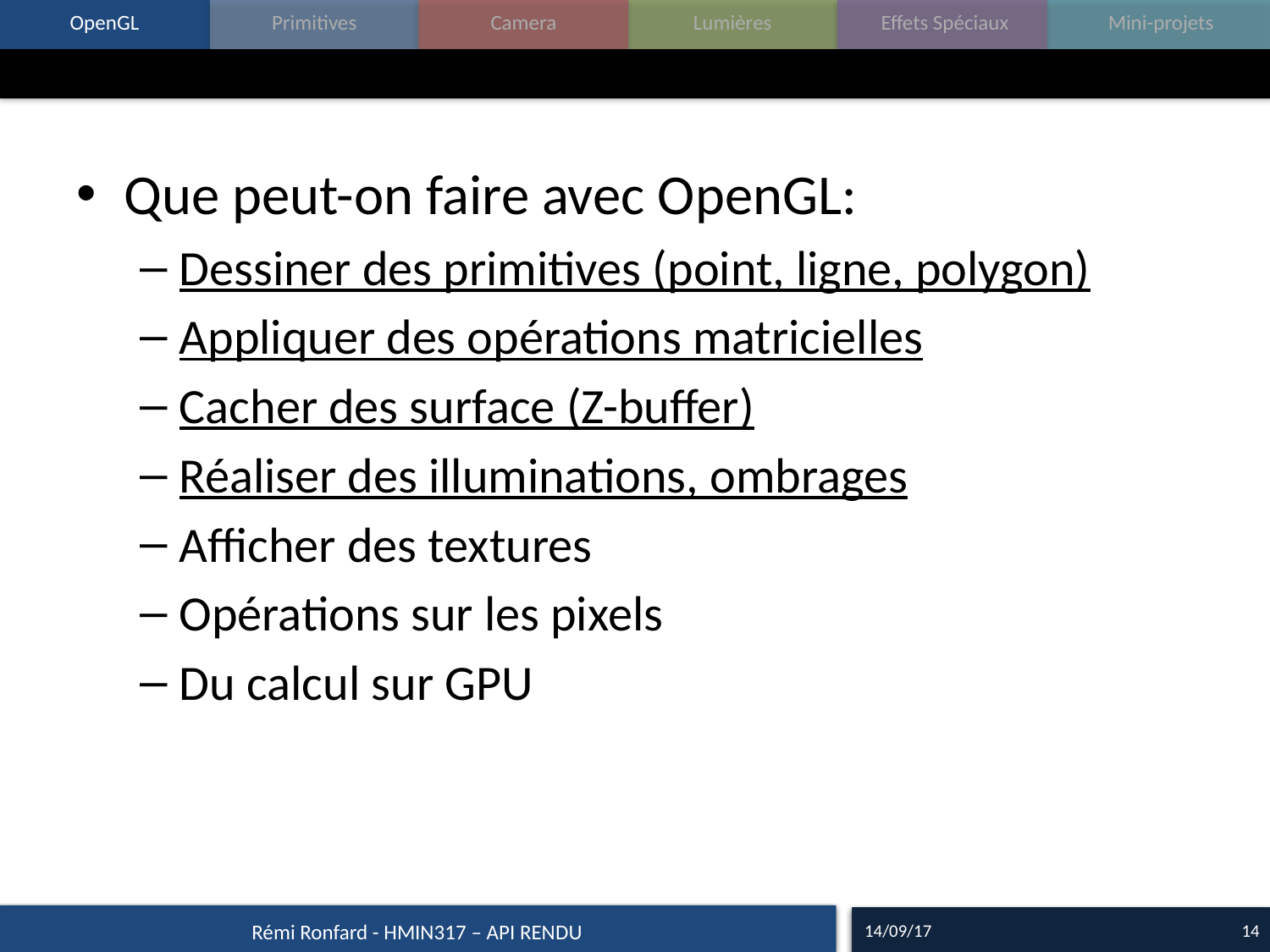

#
Que peut-on faire avec OpenGL:
Dessiner des primitives (point, ligne, polygon)
Appliquer des opérations matricielles
Cacher des surface (Z-buffer)
Réaliser des illuminations, ombrages
Afficher des textures
Opérations sur les pixels
Du calcul sur GPU
14/09/17
14
Rémi Ronfard - HMIN317 – API RENDU